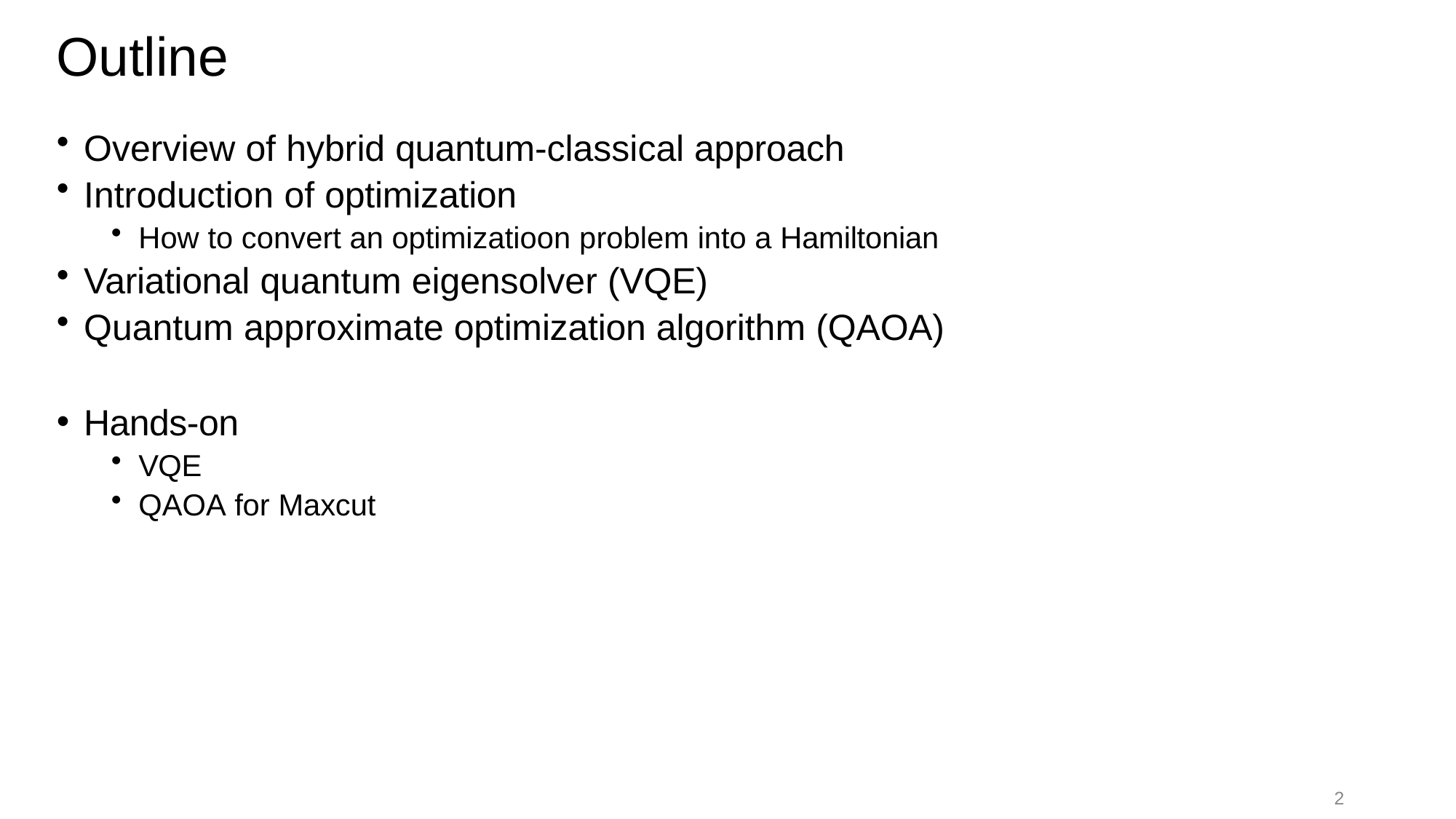

# Outline
Overview of hybrid quantum-classical approach
Introduction of optimization
How to convert an optimizatioon problem into a Hamiltonian
Variational quantum eigensolver (VQE)
Quantum approximate optimization algorithm (QAOA)

Hands-on
VQE
QAOA for Maxcut
2